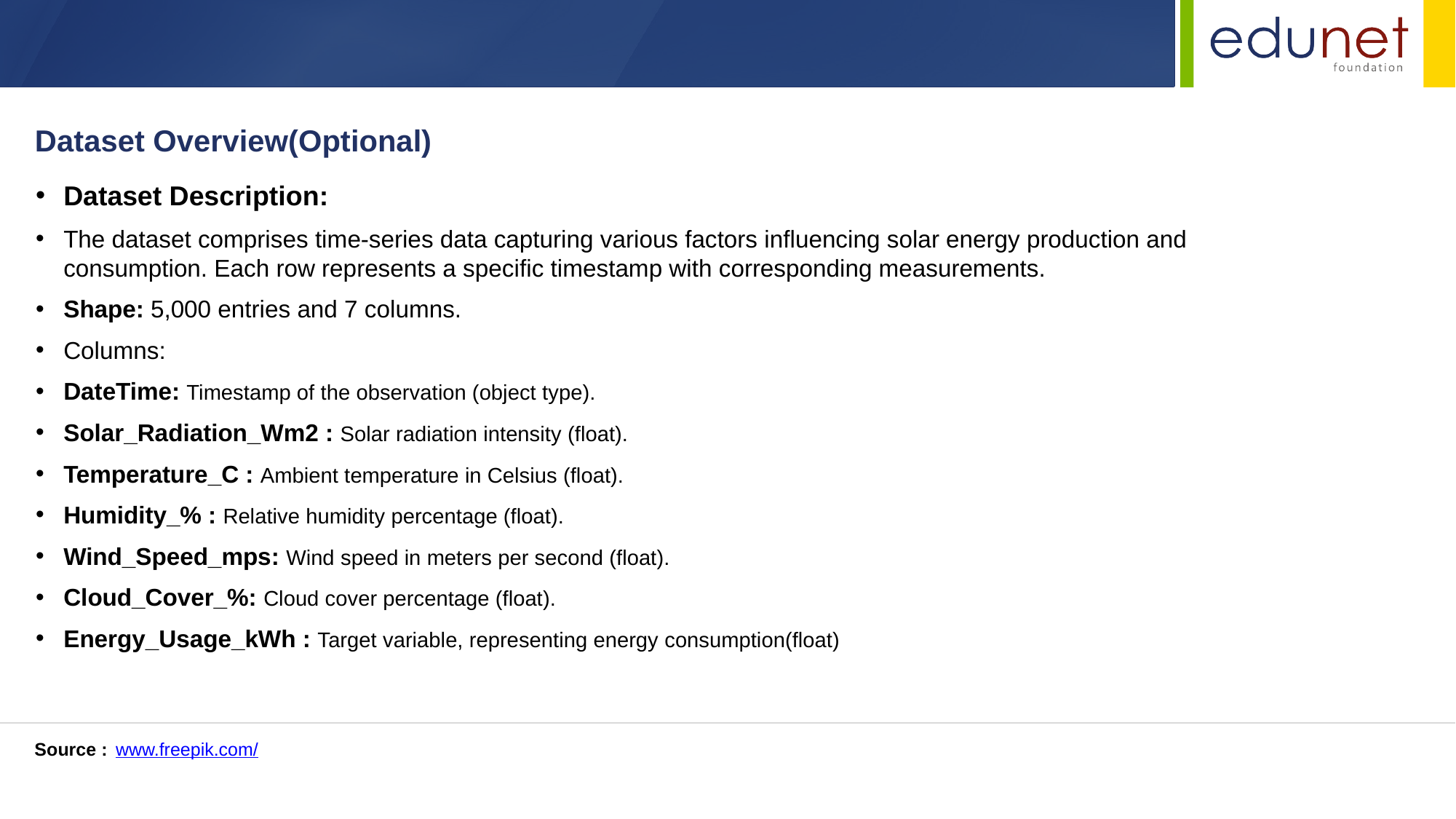

Dataset Overview(Optional)
Dataset Description:
The dataset comprises time-series data capturing various factors influencing solar energy production and consumption. Each row represents a specific timestamp with corresponding measurements.
Shape: 5,000 entries and 7 columns.
Columns:
DateTime: Timestamp of the observation (object type).
Solar_Radiation_Wm2 : Solar radiation intensity (float).
Temperature_C : Ambient temperature in Celsius (float).
Humidity_% : Relative humidity percentage (float).
Wind_Speed_mps: Wind speed in meters per second (float).
Cloud_Cover_%: Cloud cover percentage (float).
Energy_Usage_kWh : Target variable, representing energy consumption(float)

Source :
www.freepik.com/